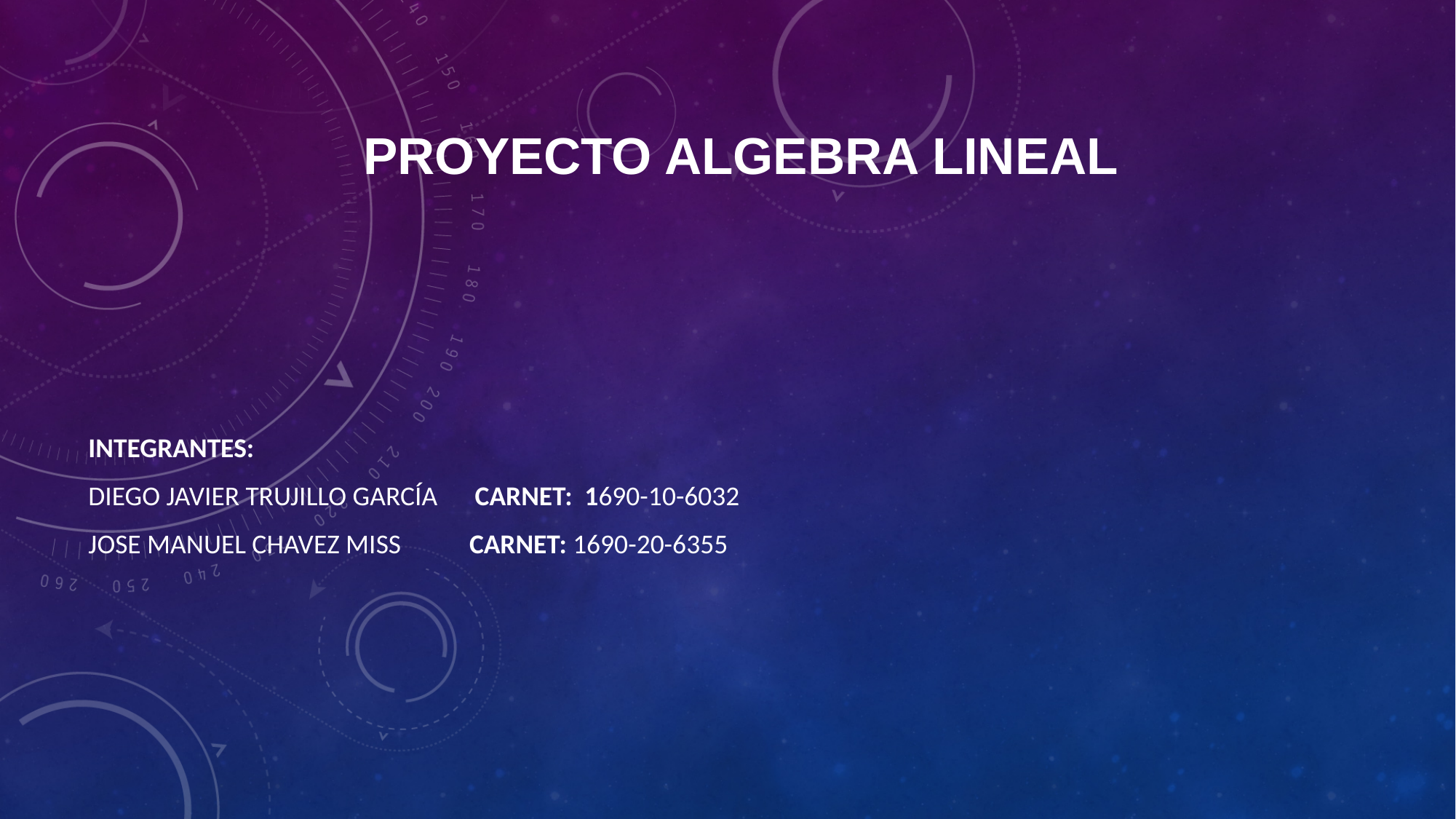

# PROYECTO ALGEBRA LINEAL
INTEGRANTES:
Diego Javier Trujillo García      carnet:  1690-10-6032
JOSE MANUEL CHAVEZ MISS           CARNET: 1690-20-6355